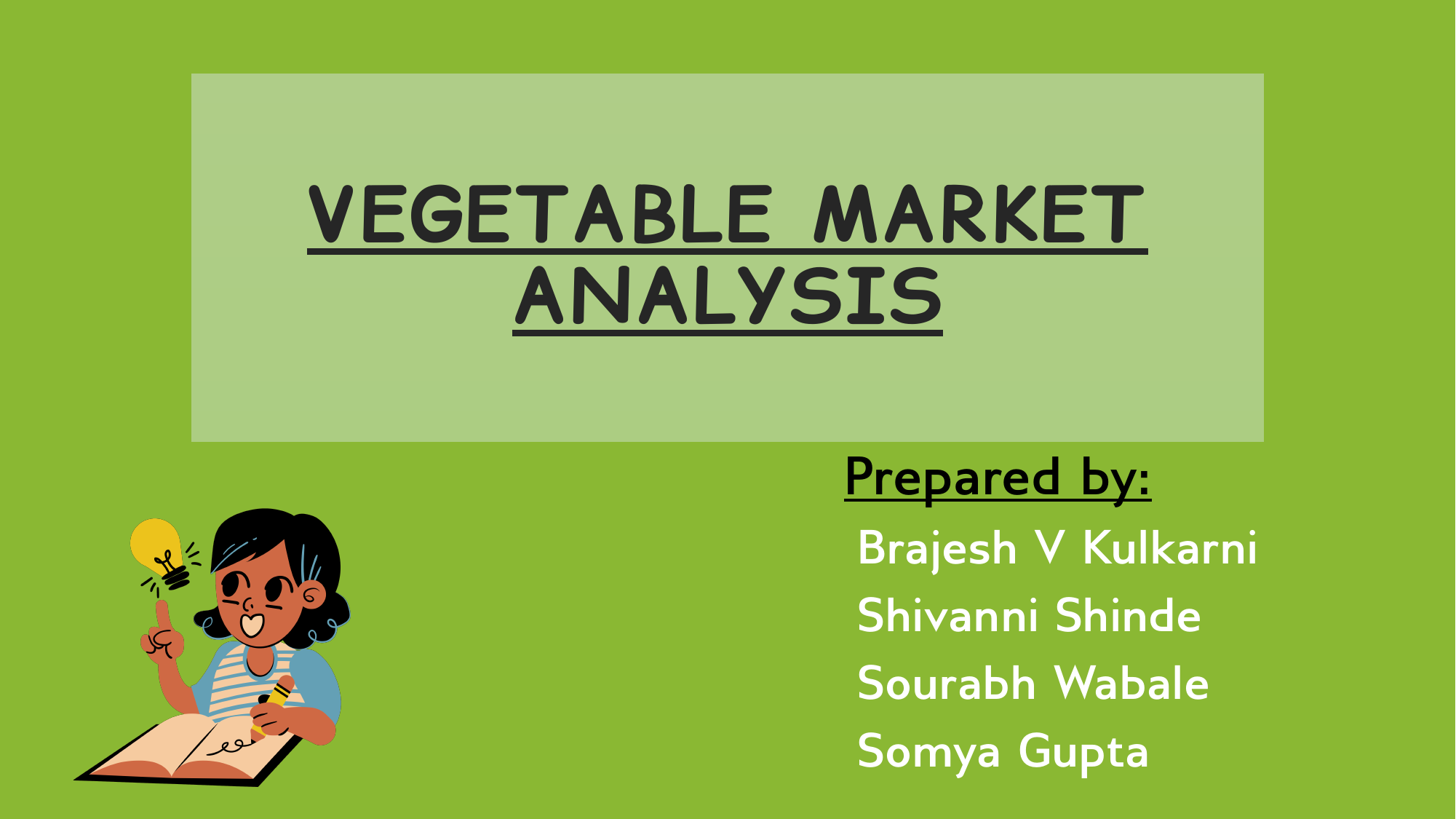

# Vegetable Market Analysis
Prepared by:
Brajesh V Kulkarni
Shivanni Shinde
Sourabh Wabale
Somya Gupta